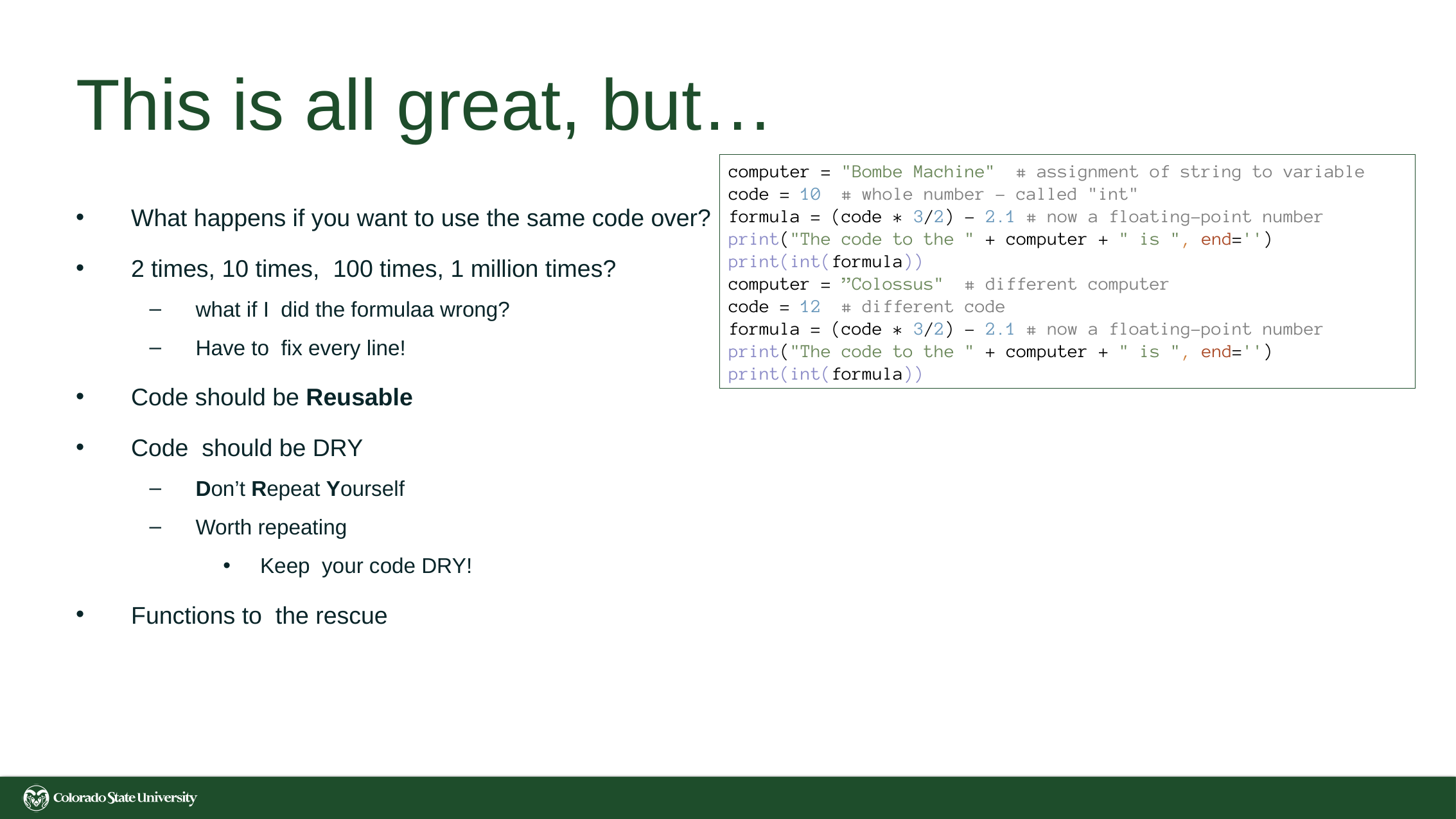

# This is all great, but…
computer = "Bombe Machine"  # assignment of string to variable
code = 10  # whole number - called "int"
formula = (code * 3/2) – 2.1 # now a floating-point number
print("The code to the " + computer + " is ", end='')
print(int(formula))
computer = ”Colossus"  # different computer
code = 12  # different code
formula = (code * 3/2) – 2.1 # now a floating-point number
print("The code to the " + computer + " is ", end='')
print(int(formula))
What happens if you want to use the same code over?
2 times, 10 times,  100 times, 1 million times?
what if I  did the formulaa wrong?
Have to  fix every line!
Code should be Reusable
Code  should be DRY
Don’t Repeat Yourself
Worth repeating
Keep  your code DRY!
Functions to  the rescue